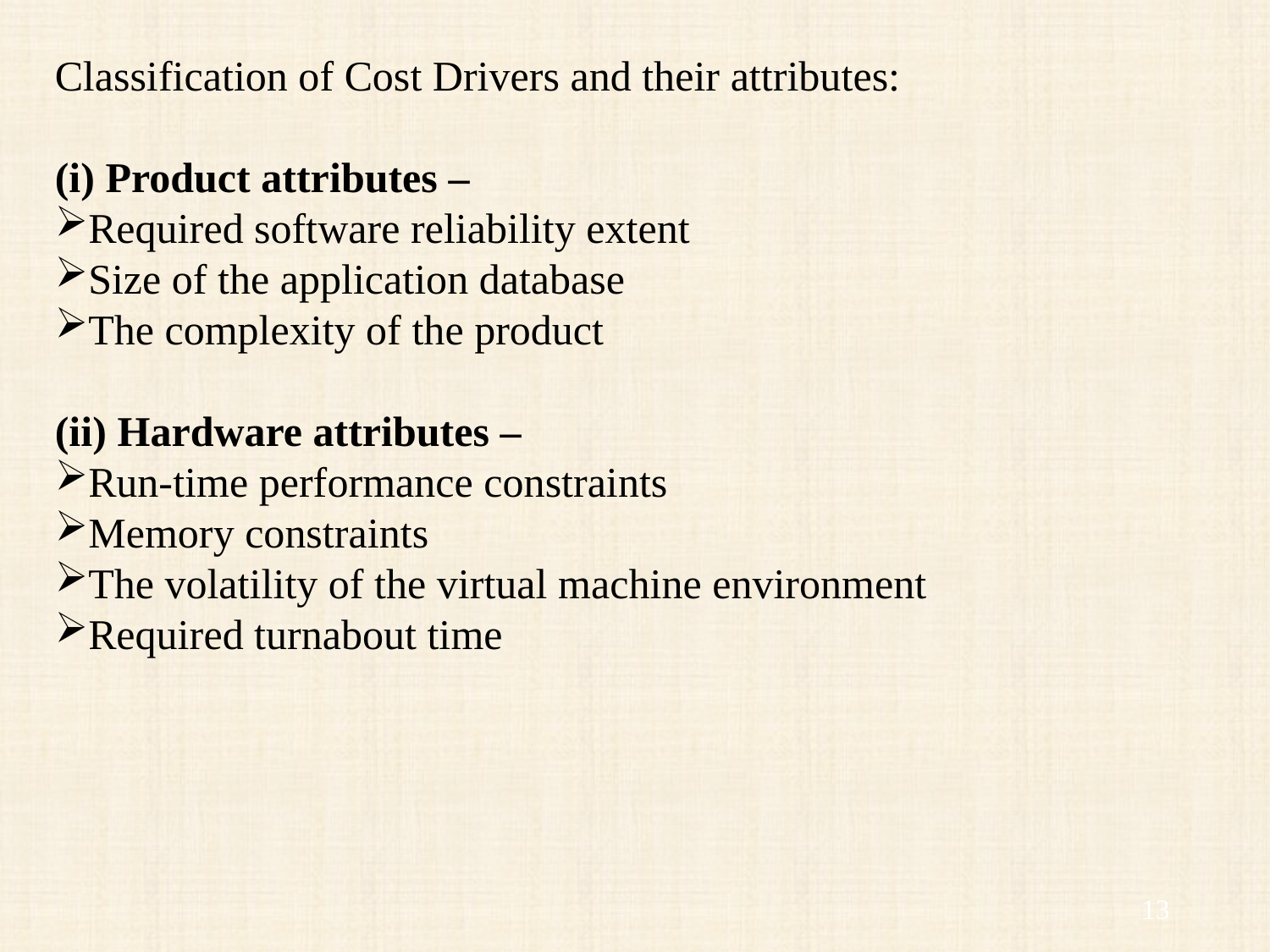

Classification of Cost Drivers and their attributes:

(i) Product attributes –
Required software reliability extent
Size of the application database
The complexity of the product

(ii) Hardware attributes –
Run-time performance constraints
Memory constraints
The volatility of the virtual machine environment
Required turnabout time
13